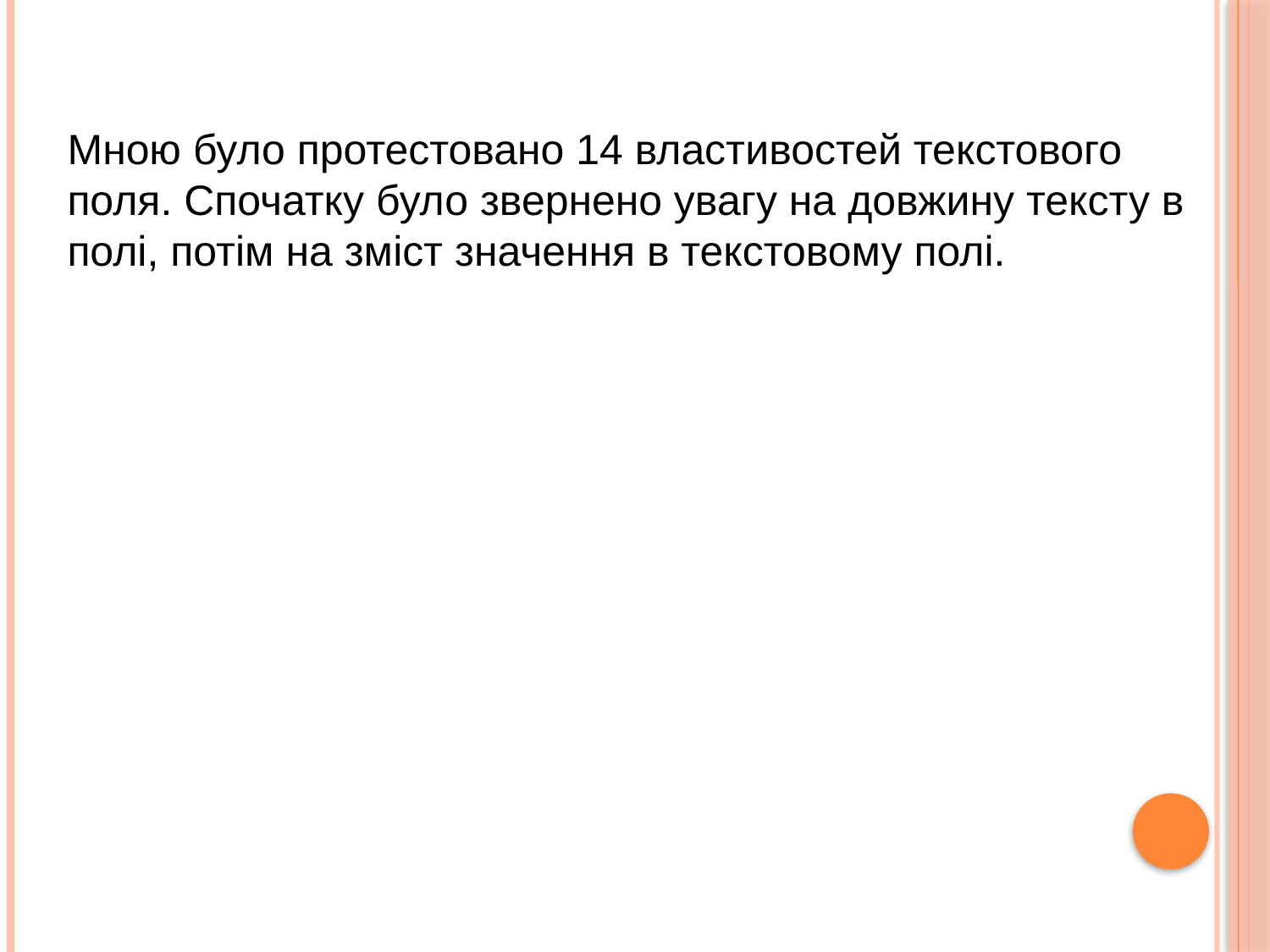

Мною було протестовано 14 властивостей текстового поля. Спочатку було звернено увагу на довжину тексту в полі, потім на зміст значення в текстовому полі.